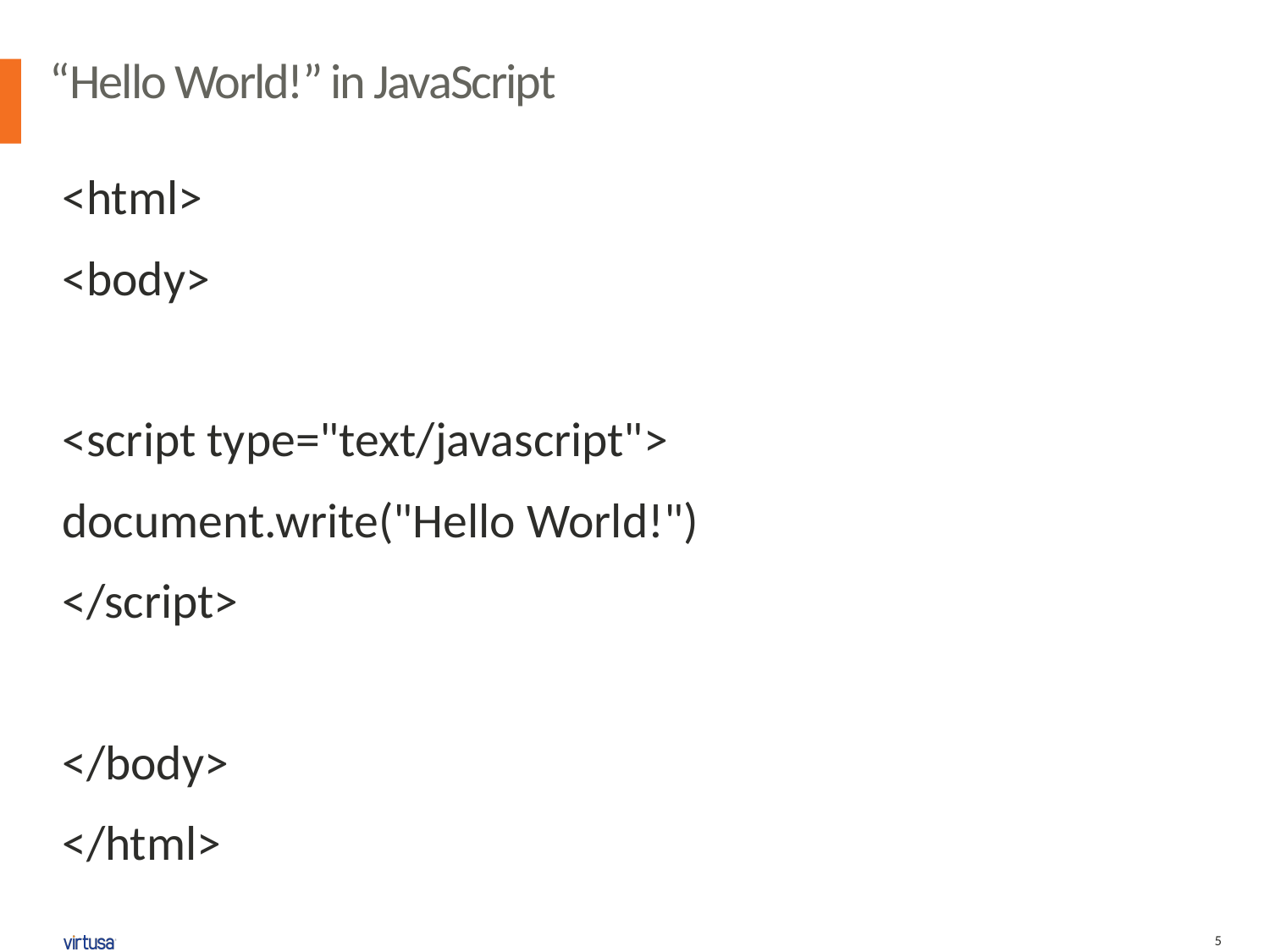

“Hello World!” in JavaScript
<html>
<body>

<script type="text/javascript">
document.write("Hello World!")
</script>

</body>
</html>